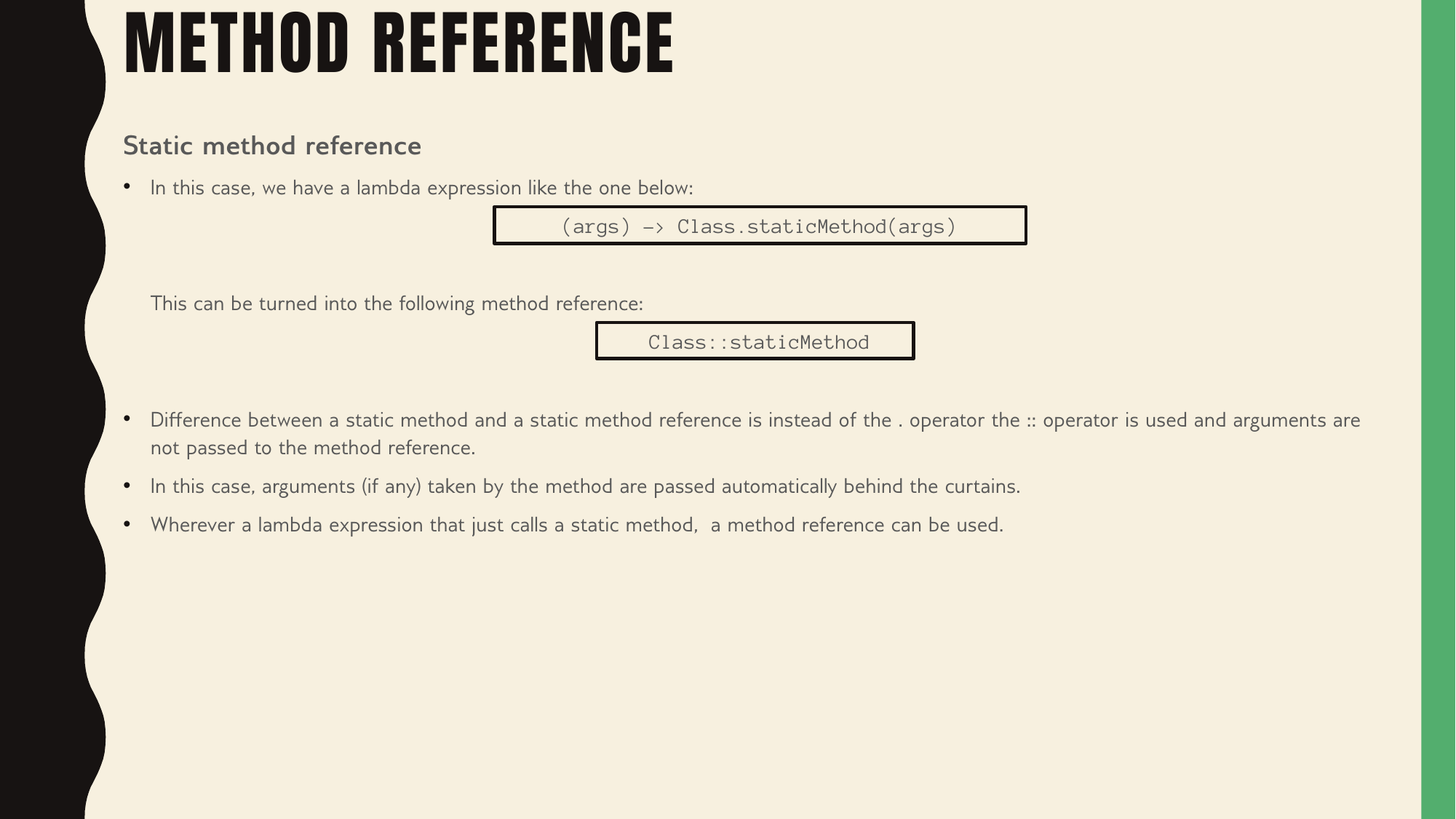

# Method Reference
Static method reference
In this case, we have a lambda expression like the one below:
(args) -> Class.staticMethod(args)

	This can be turned into the following method reference:
Class::staticMethod

Difference between a static method and a static method reference is instead of the . operator the :: operator is used and arguments are not passed to the method reference.
In this case, arguments (if any) taken by the method are passed automatically behind the curtains.
Wherever a lambda expression that just calls a static method,  a method reference can be used.